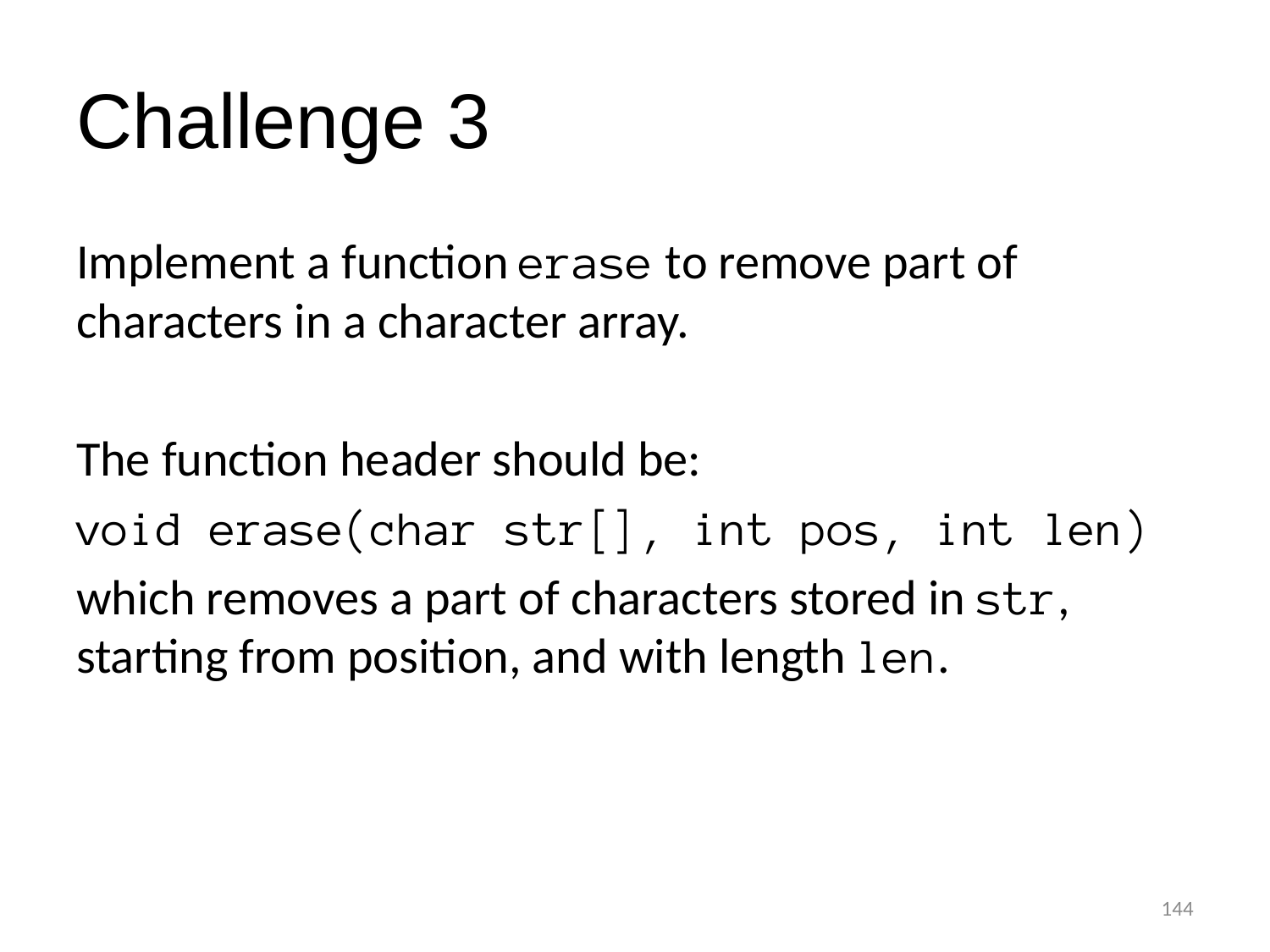

# Challenge 3
Implement a function erase to remove part of characters in a character array.

The function header should be:
void erase(char str[], int pos, int len)
which removes a part of characters stored in str, starting from position, and with length len.
144